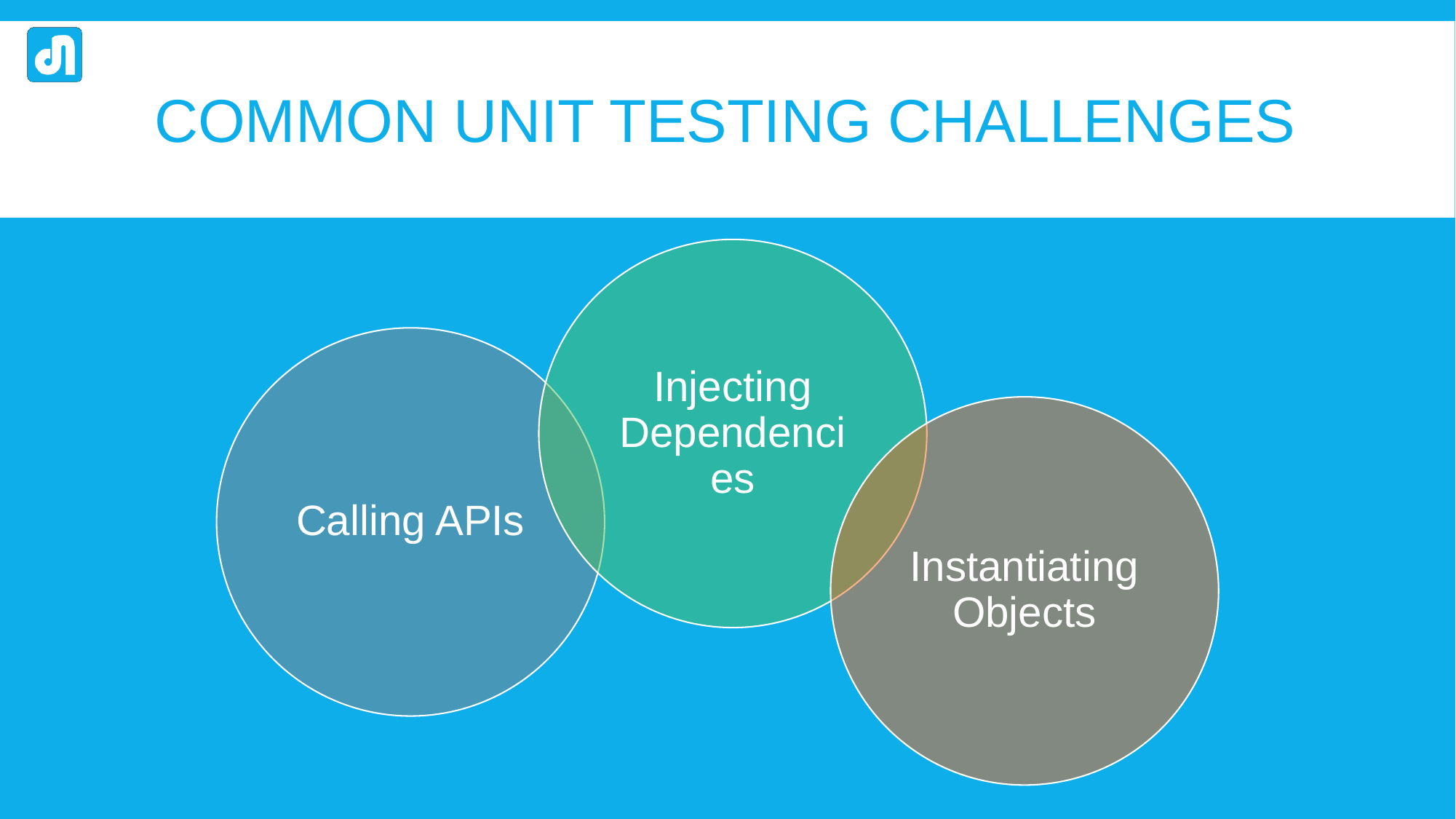

# Common Unit Testing Challenges
Calling APIs
Injecting Dependencies
Instantiating Objects